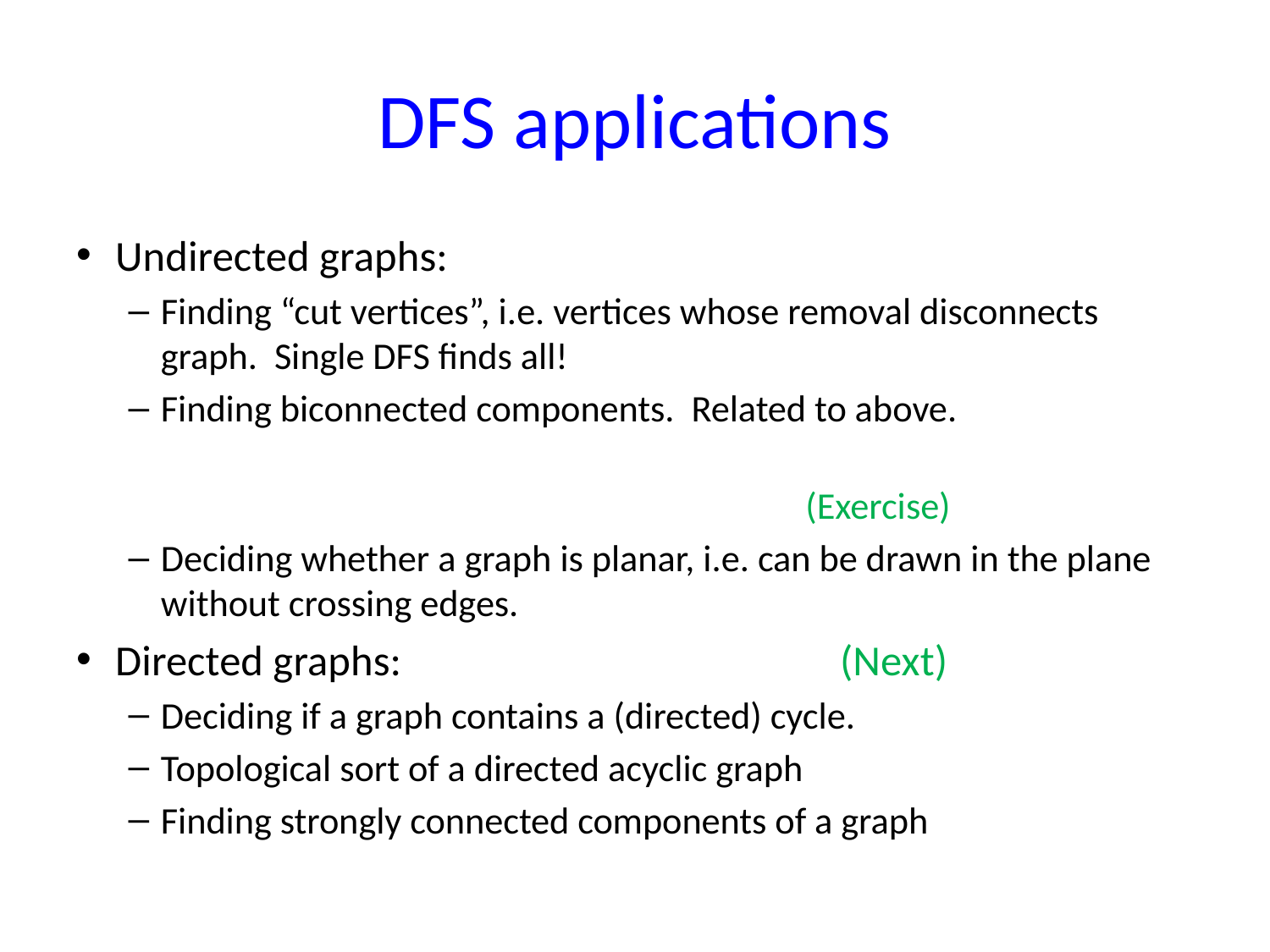

# DFS applications
Undirected graphs:
Finding “cut vertices”, i.e. vertices whose removal disconnects graph.  Single DFS finds all!
Finding biconnected components.  Related to above.
                                                                                (Exercise)
Deciding whether a graph is planar, i.e. can be drawn in the plane without crossing edges.
Directed graphs:                                             (Next)
Deciding if a graph contains a (directed) cycle.
Topological sort of a directed acyclic graph
Finding strongly connected components of a graph